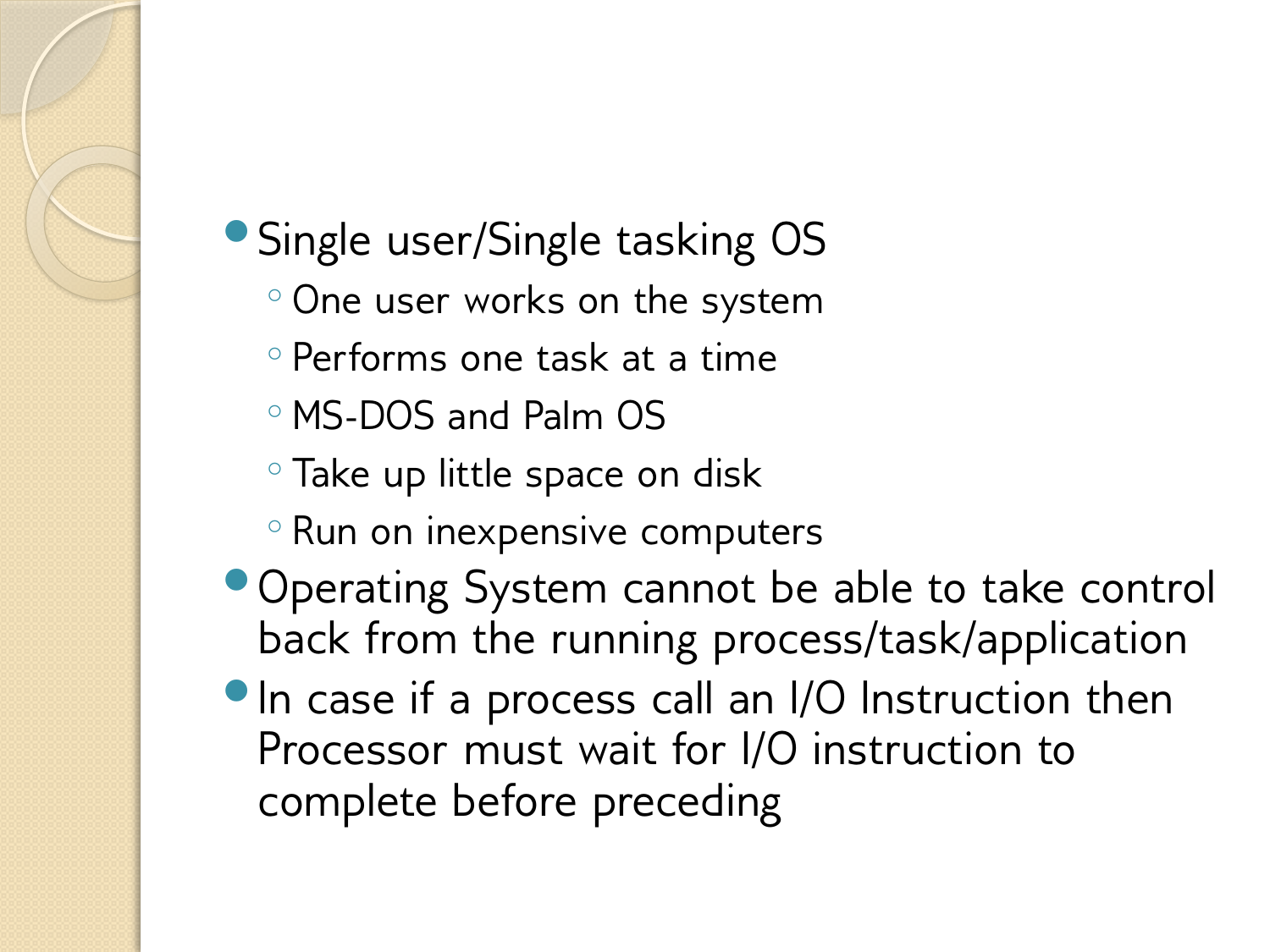

#
Single user/Single tasking OS
One user works on the system
Performs one task at a time
MS-DOS and Palm OS
Take up little space on disk
Run on inexpensive computers
Operating System cannot be able to take control back from the running process/task/application
In case if a process call an I/O Instruction then Processor must wait for I/O instruction to complete before preceding